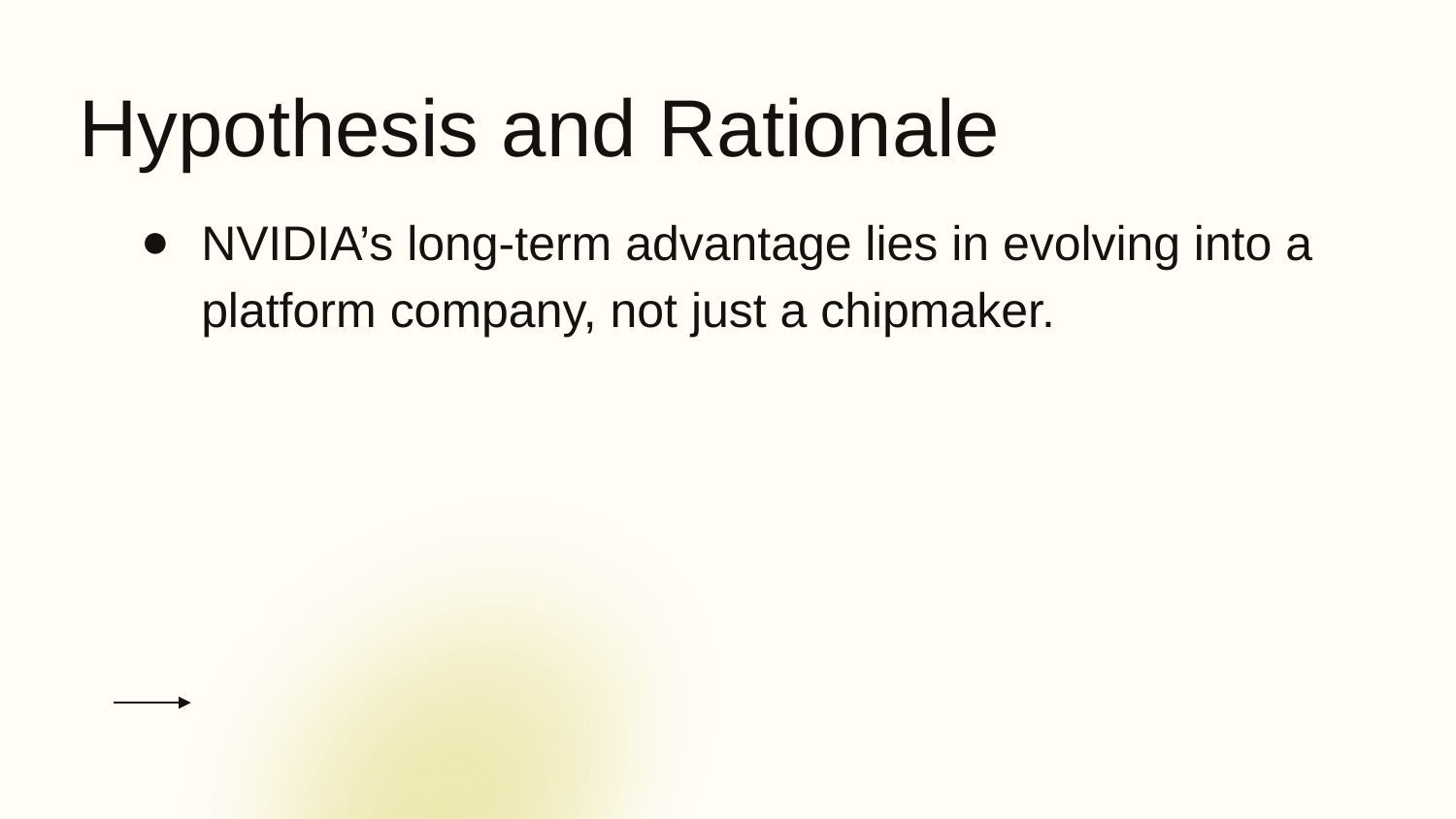

# Hypothesis and Rationale

NVIDIA’s long-term advantage lies in evolving into a platform company, not just a chipmaker.